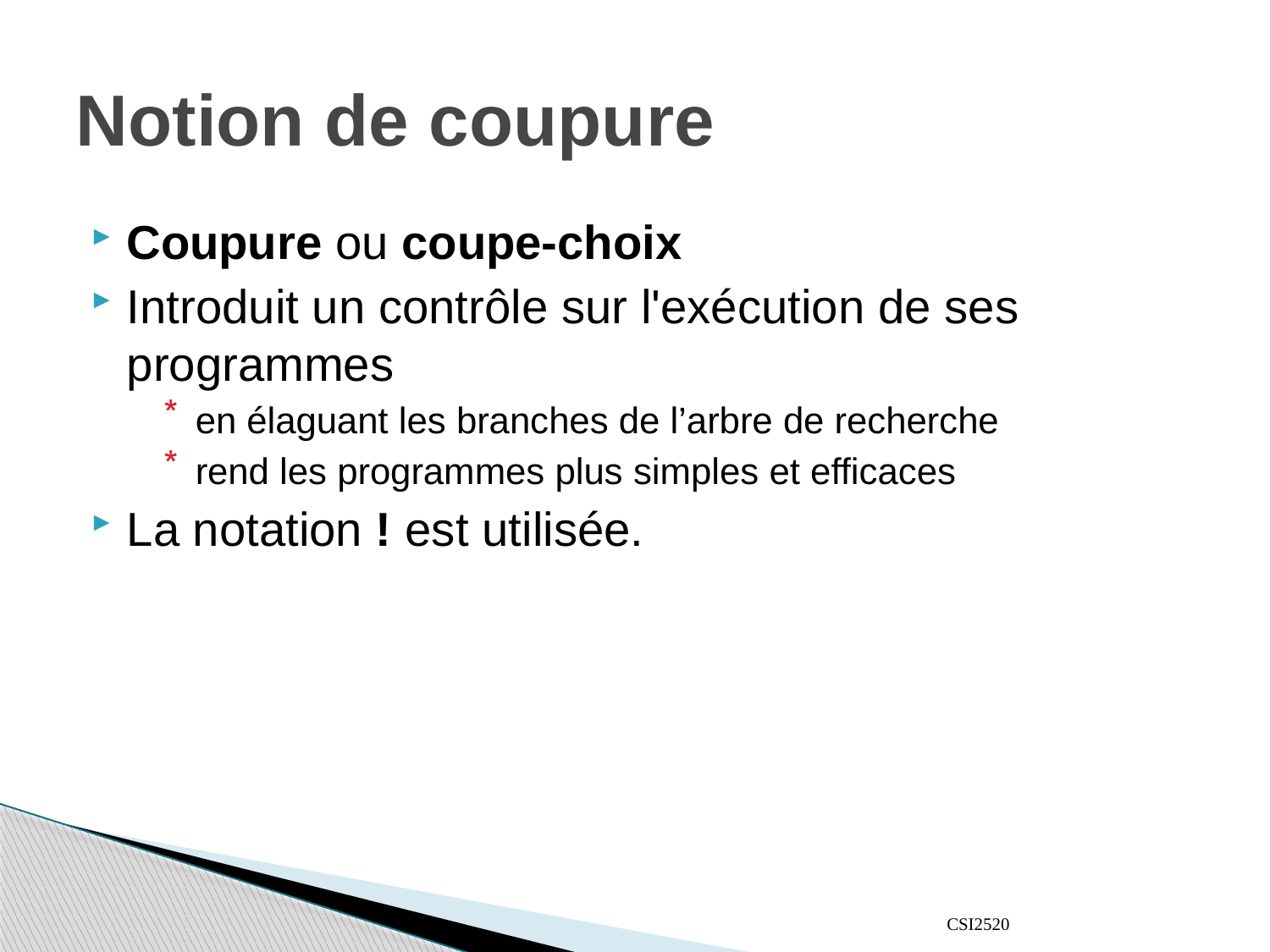

# Notion de coupure
Coupure ou coupe-choix
Introduit un contrôle sur l'exécution de ses programmes
en élaguant les branches de l’arbre de recherche
rend les programmes plus simples et efficaces
La notation ! est utilisée.
CSI2520